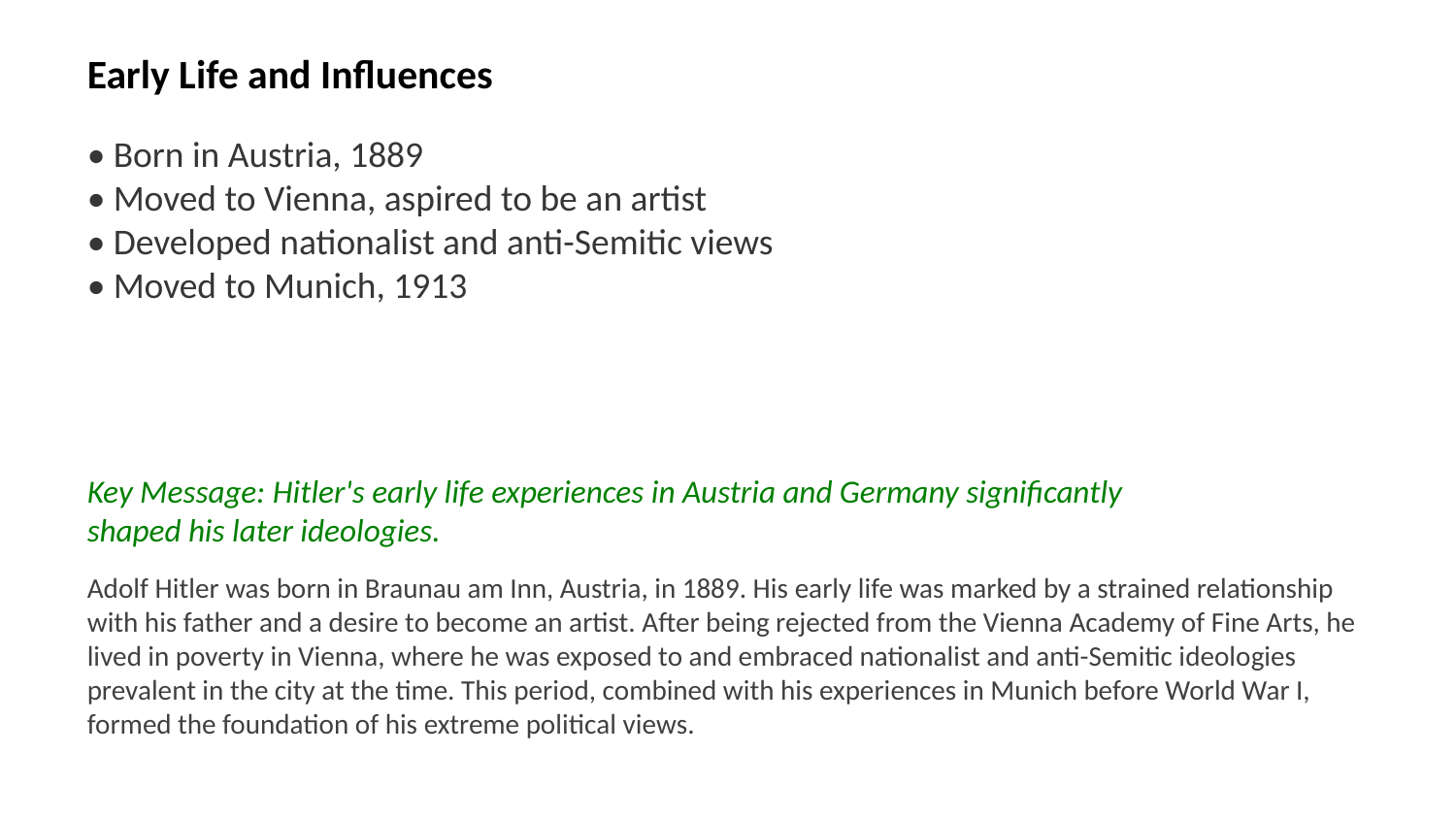

Early Life and Influences
• Born in Austria, 1889
• Moved to Vienna, aspired to be an artist
• Developed nationalist and anti-Semitic views
• Moved to Munich, 1913
Key Message: Hitler's early life experiences in Austria and Germany significantly shaped his later ideologies.
Adolf Hitler was born in Braunau am Inn, Austria, in 1889. His early life was marked by a strained relationship with his father and a desire to become an artist. After being rejected from the Vienna Academy of Fine Arts, he lived in poverty in Vienna, where he was exposed to and embraced nationalist and anti-Semitic ideologies prevalent in the city at the time. This period, combined with his experiences in Munich before World War I, formed the foundation of his extreme political views.
Images: Adolf Hitler childhood, Braunau am Inn, Vienna 1900s, Munich 1913